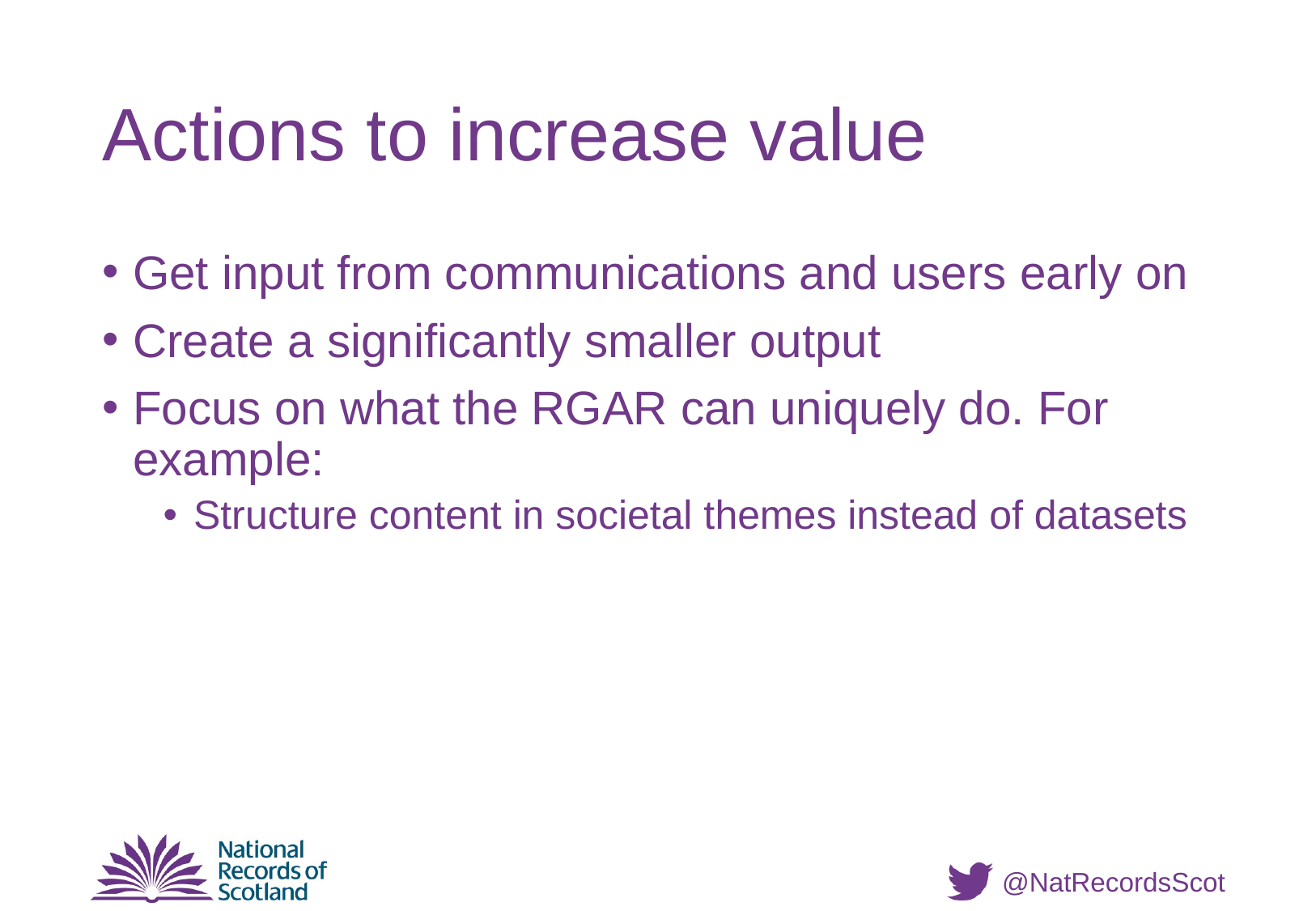

# Actions to increase value
Get input from communications and users early on
Create a significantly smaller output
Focus on what the RGAR can uniquely do. For example:
Structure content in societal themes instead of datasets